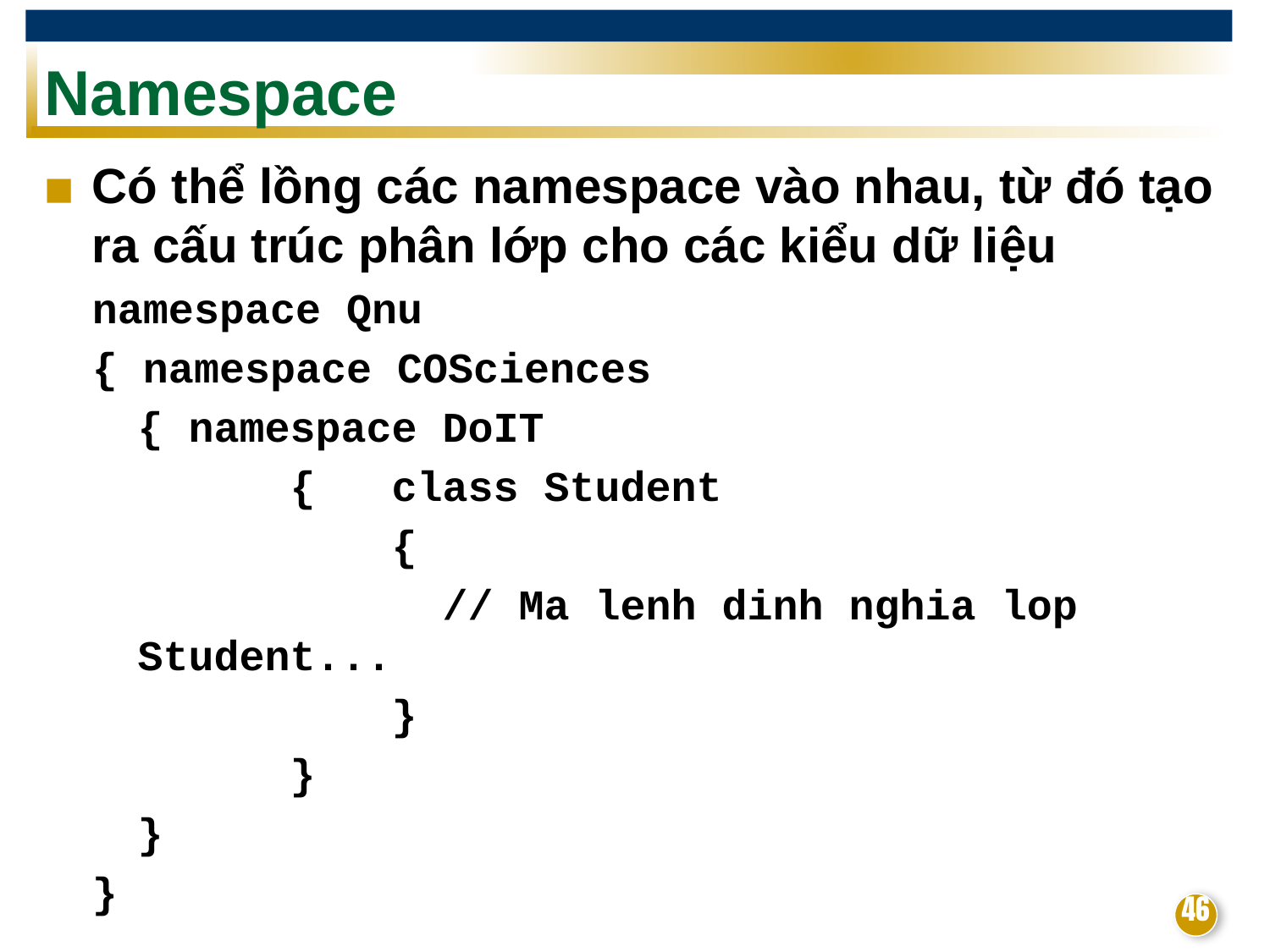

# Namespace
Có thể lồng các namespace vào nhau, từ đó tạo ra cấu trúc phân lớp cho các kiểu dữ liệu
namespace Qnu
{ namespace COSciences
	{ namespace DoIT
		 {	class Student
			{
			  // Ma lenh dinh nghia lop Student...
			}
		 }
	}
}
46